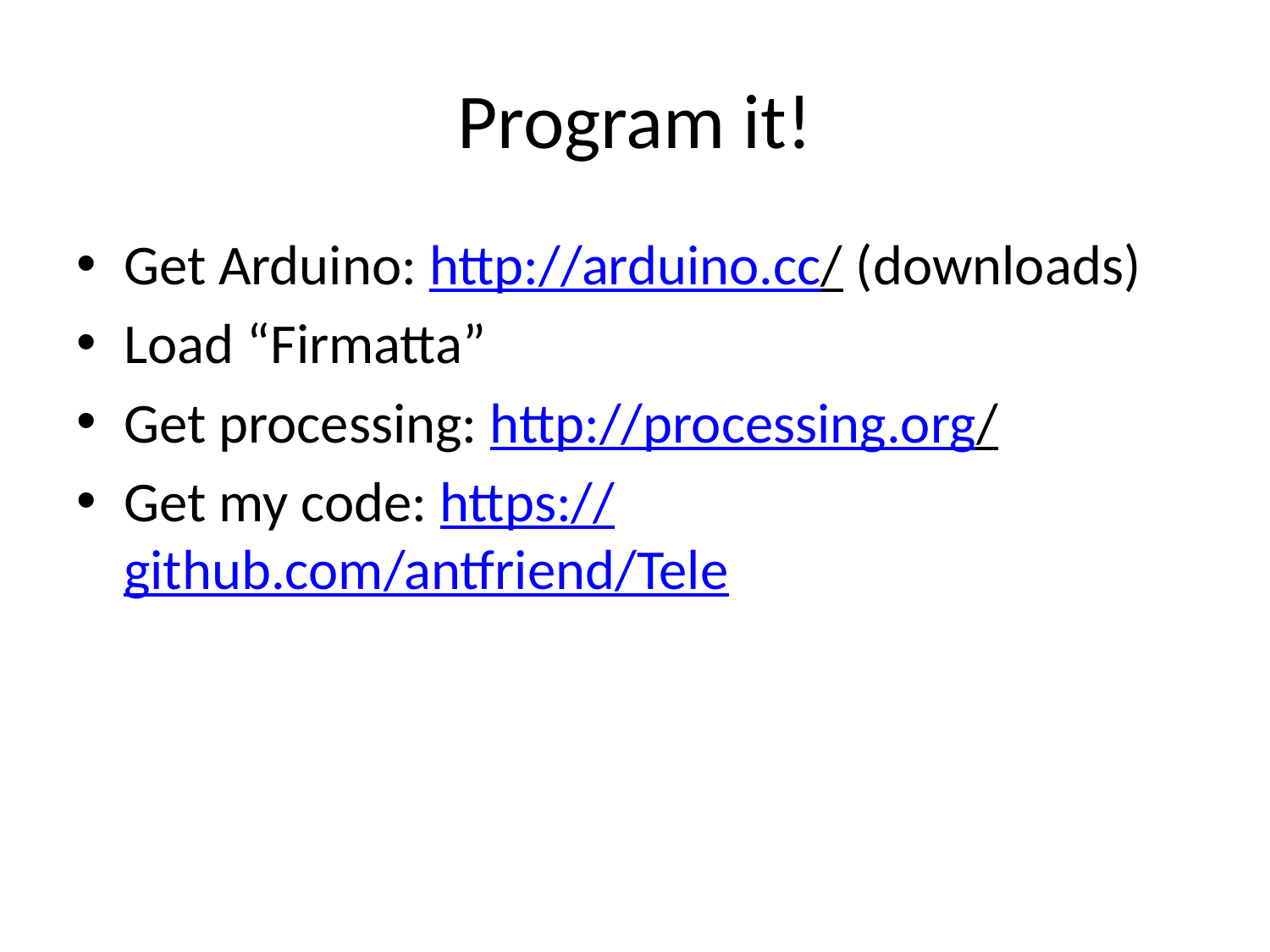

# Program it!
Get Arduino: http://arduino.cc/ (downloads)
Load “Firmatta”
Get processing: http://processing.org/
Get my code: https://github.com/antfriend/Tele